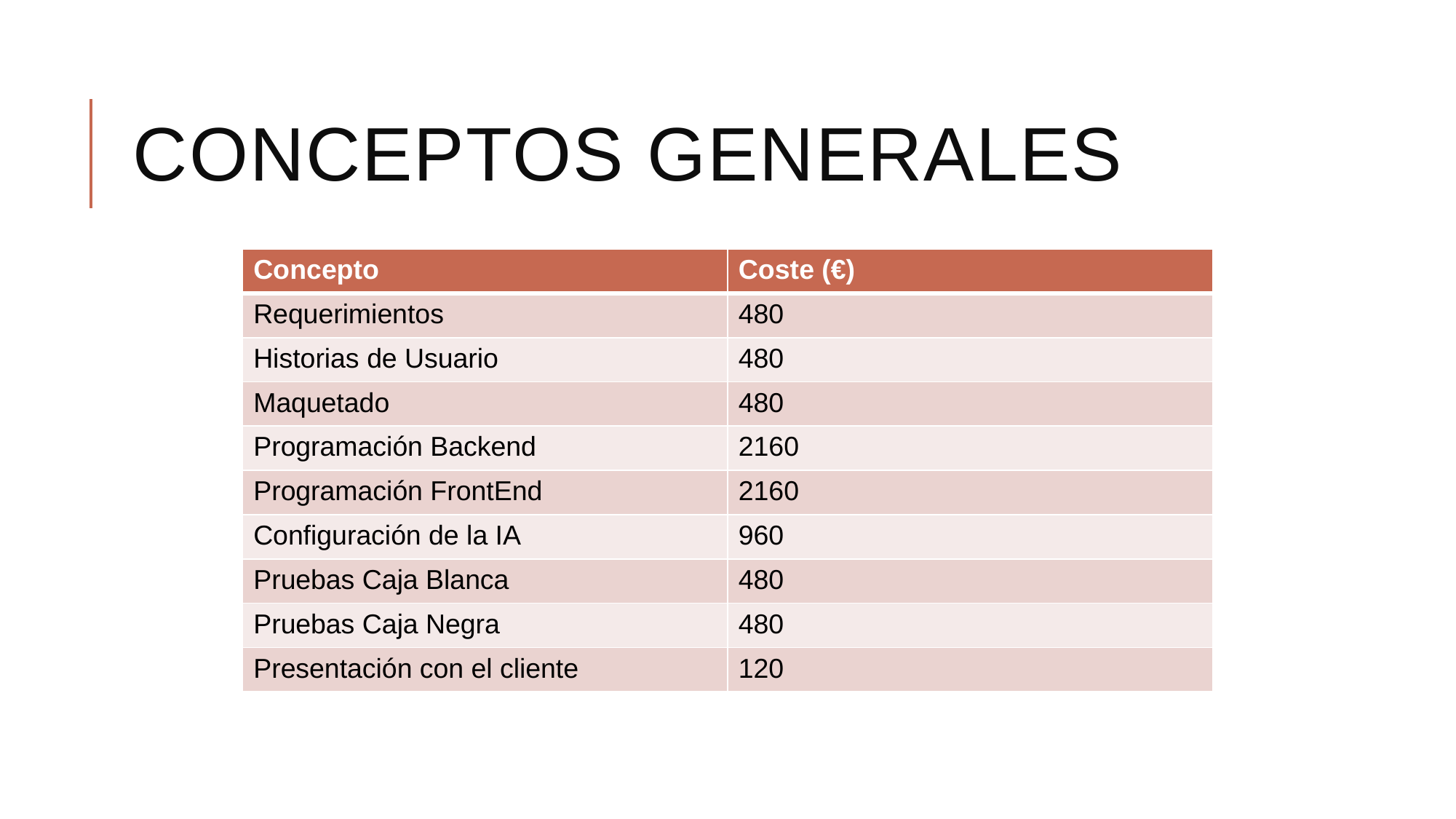

# Conceptos generales
| Concepto | Coste (€) |
| --- | --- |
| Requerimientos | 480 |
| Historias de Usuario | 480 |
| Maquetado | 480 |
| Programación Backend | 2160 |
| Programación FrontEnd | 2160 |
| Configuración de la IA | 960 |
| Pruebas Caja Blanca | 480 |
| Pruebas Caja Negra | 480 |
| Presentación con el cliente | 120 |